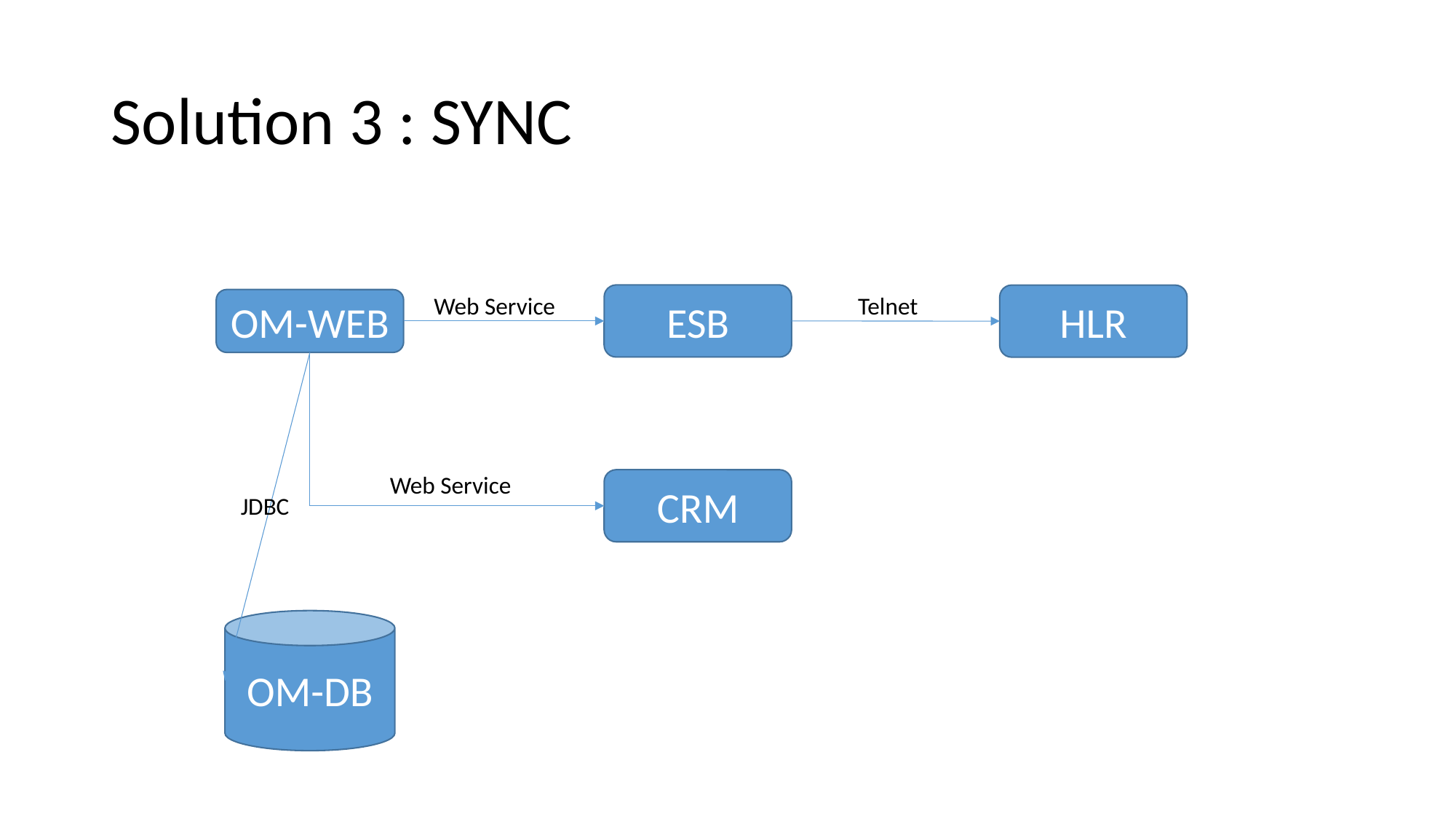

# Solution 3 : SYNC
Web Service
ESB
HLR
Telnet
OM-WEB
Web Service
CRM
JDBC
OM-DB